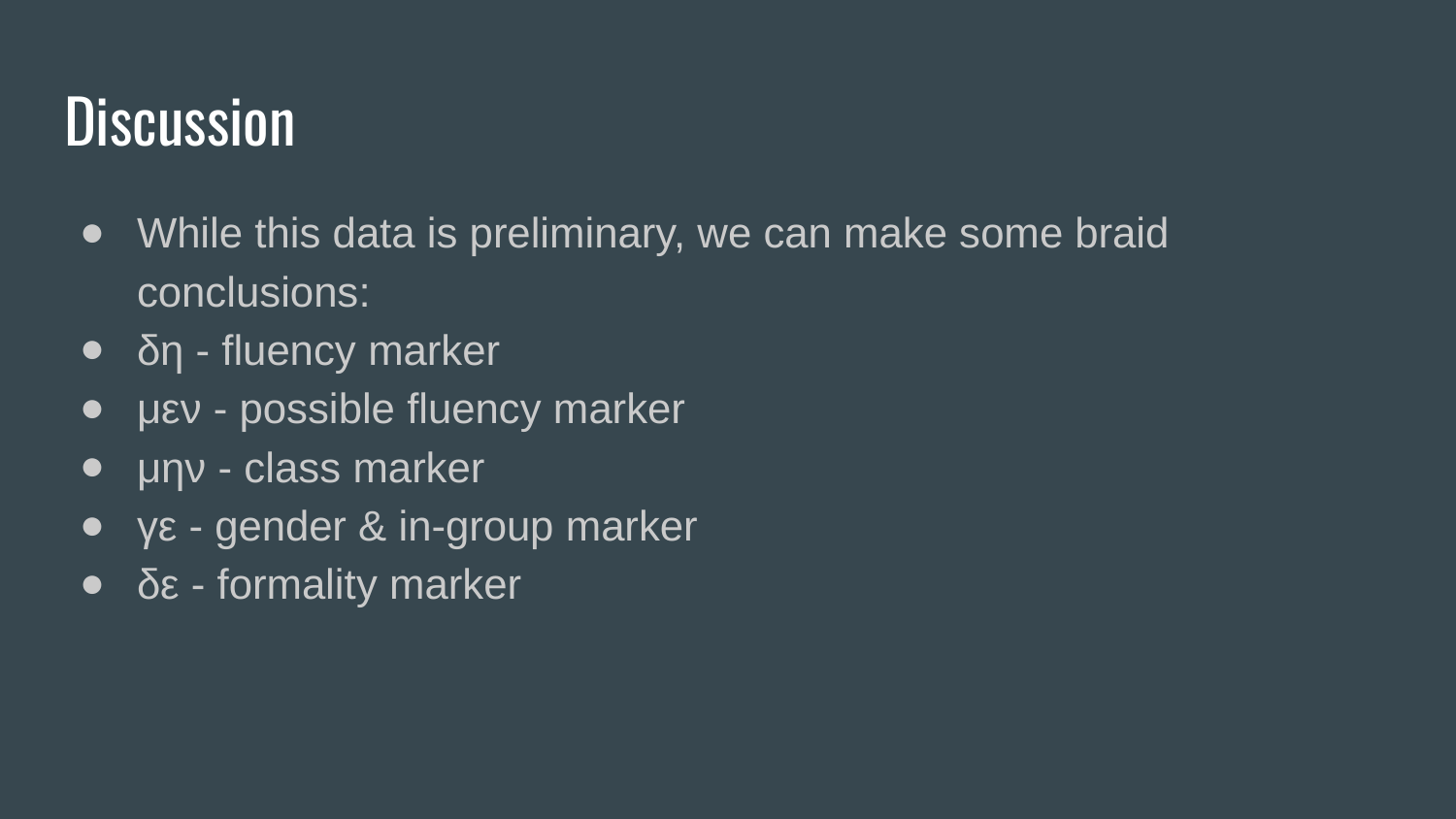

# Discussion
While this data is preliminary, we can make some braid conclusions:
δη - fluency marker
μεν - possible fluency marker
μην - class marker
γε - gender & in-group marker
δε - formality marker